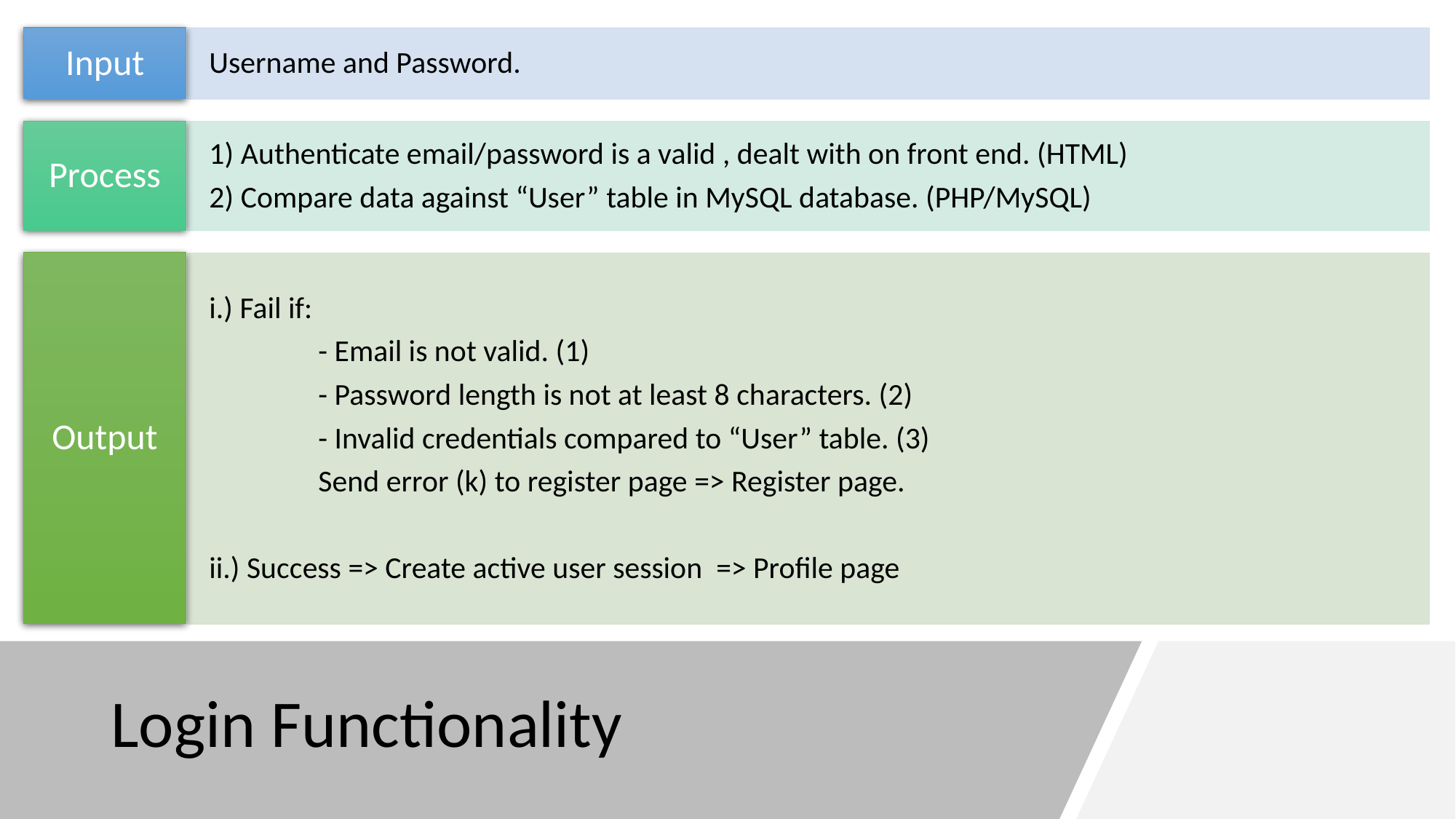

Username and Password.
Input
1) Authenticate email/password is a valid , dealt with on front end. (HTML)
2) Compare data against “User” table in MySQL database. (PHP/MySQL)
Process
i.) Fail if:
	- Email is not valid. (1)
	- Password length is not at least 8 characters. (2)
	- Invalid credentials compared to “User” table. (3)
	Send error (k) to register page => Register page.

ii.) Success => Create active user session  => Profile page
Output

# Login Functionality